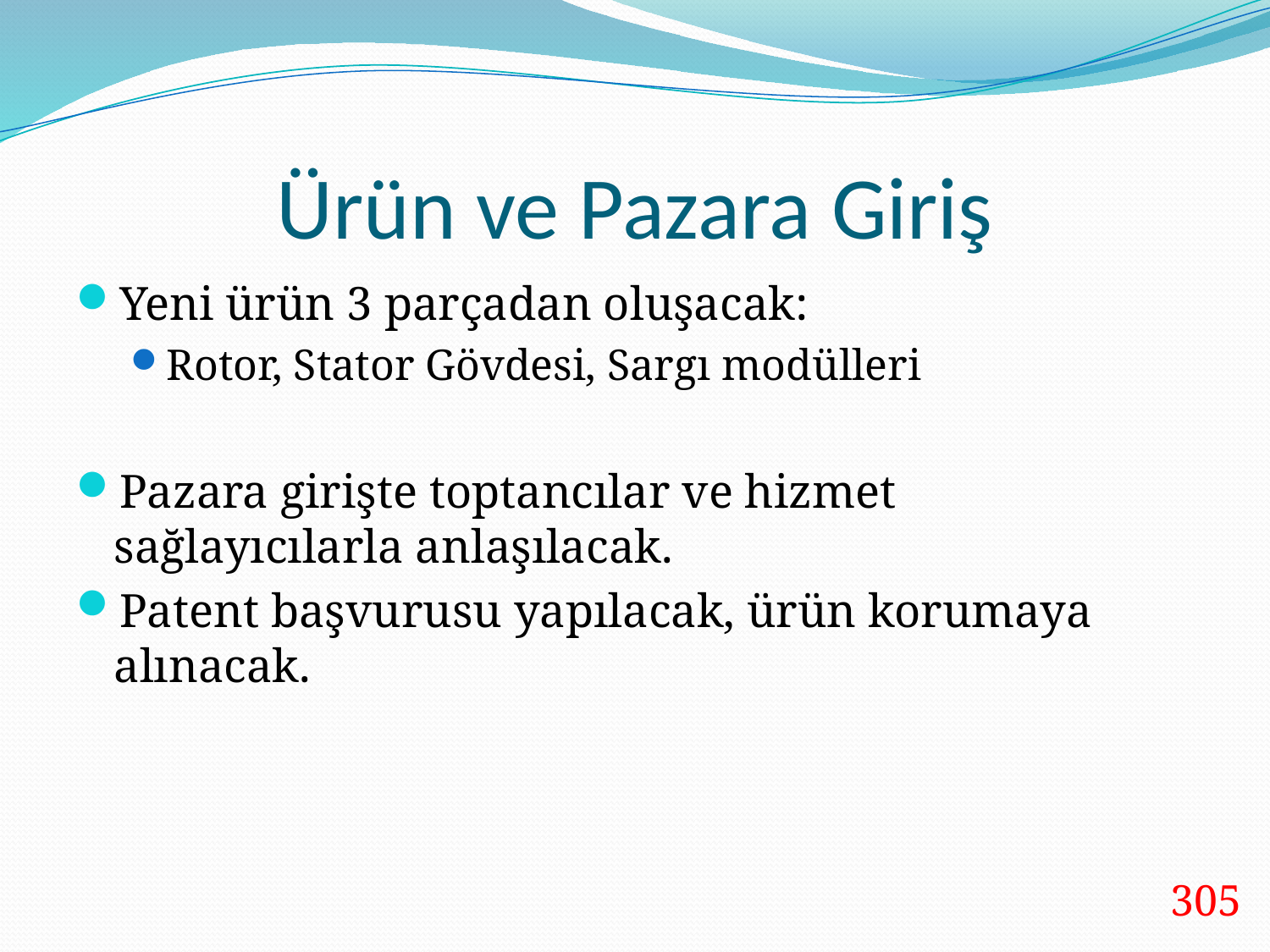

# Ürün ve Pazara Giriş
Yeni ürün 3 parçadan oluşacak:
Rotor, Stator Gövdesi, Sargı modülleri

Pazara girişte toptancılar ve hizmet sağlayıcılarla anlaşılacak.
Patent başvurusu yapılacak, ürün korumaya alınacak.
305